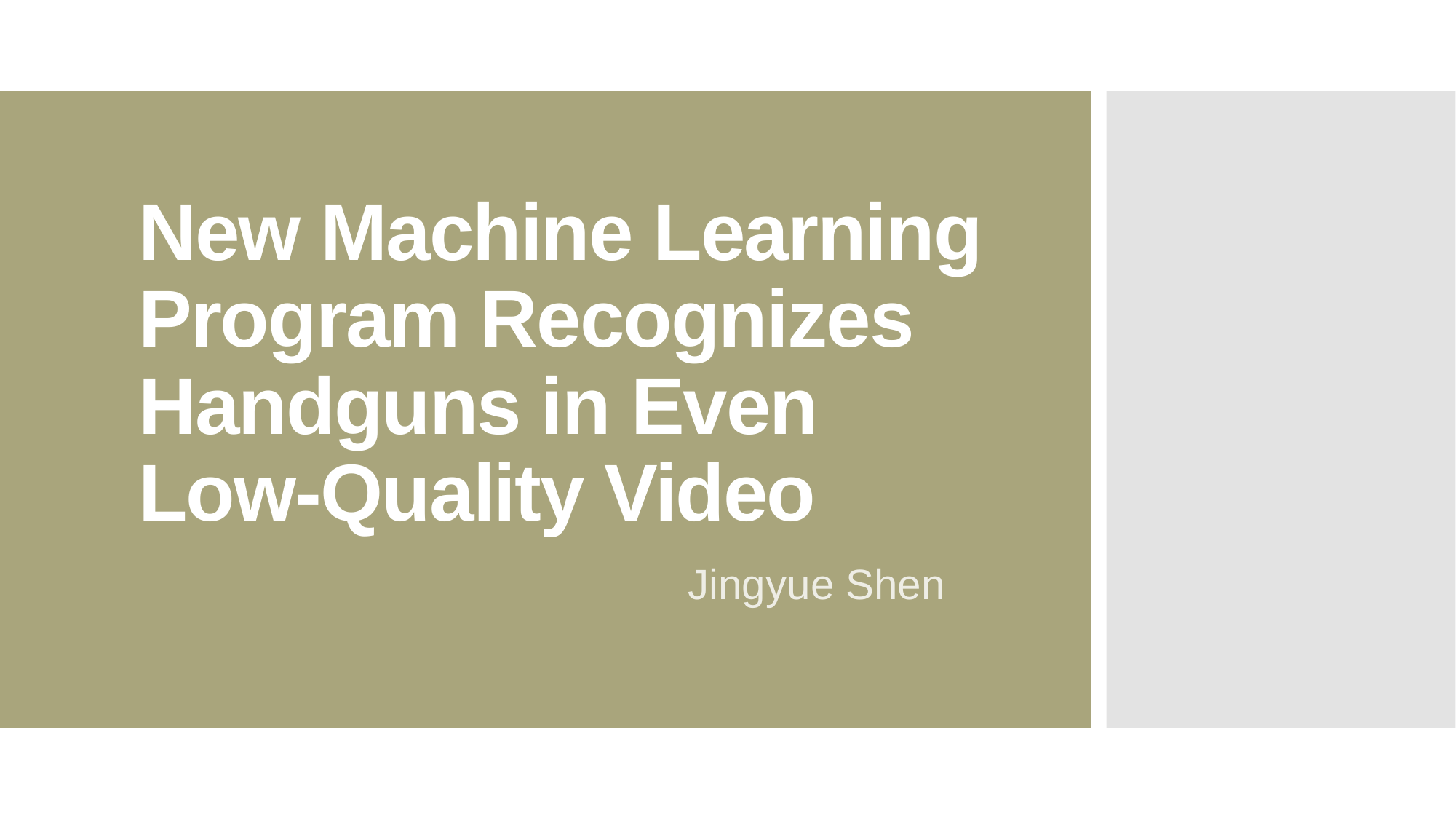

# New Machine Learning Program Recognizes Handguns in Even Low-Quality Video
					Jingyue Shen